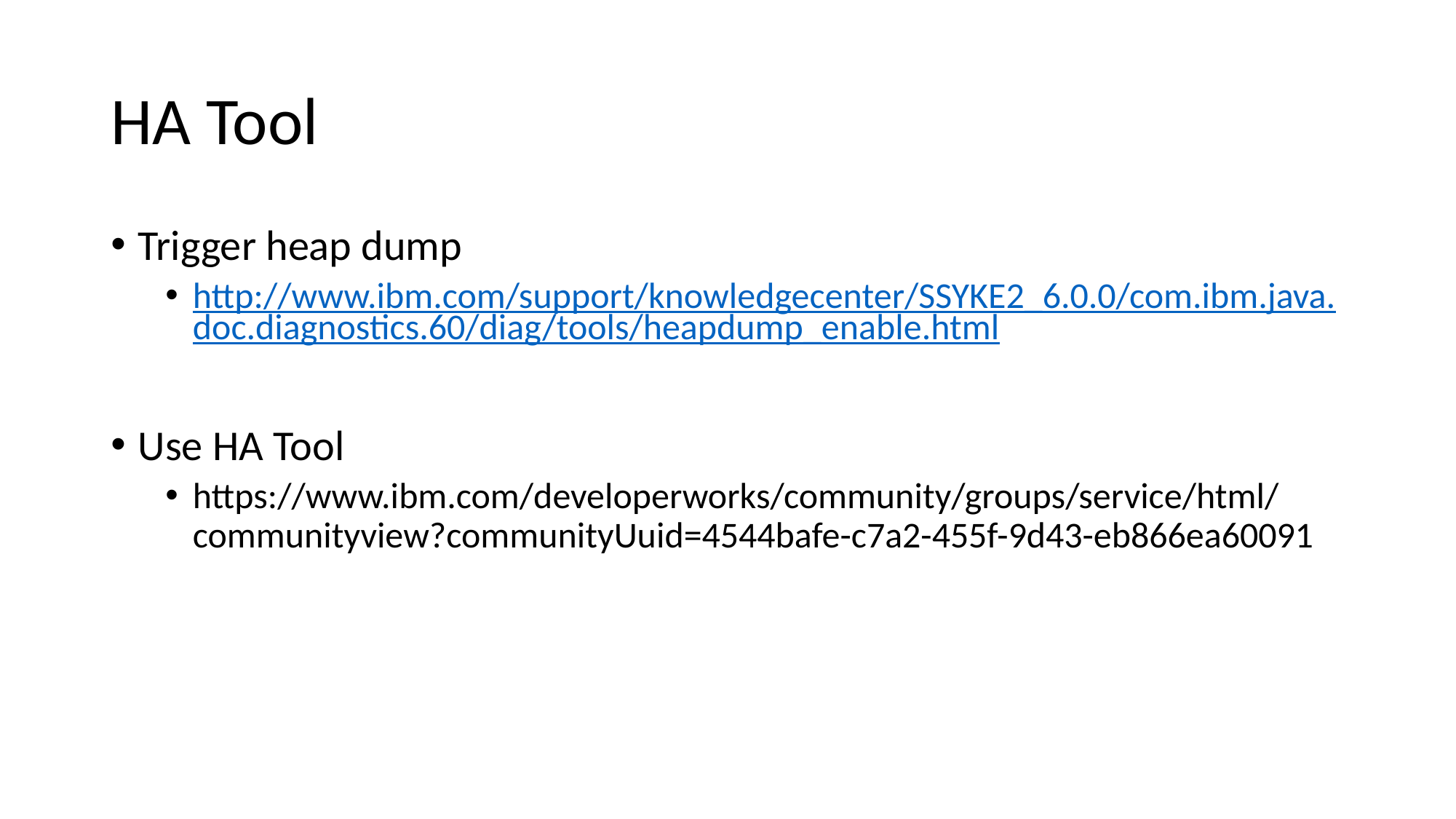

# HA Tool
Trigger heap dump
http://www.ibm.com/support/knowledgecenter/SSYKE2_6.0.0/com.ibm.java.doc.diagnostics.60/diag/tools/heapdump_enable.html

Use HA Tool
https://www.ibm.com/developerworks/community/groups/service/html/communityview?communityUuid=4544bafe-c7a2-455f-9d43-eb866ea60091